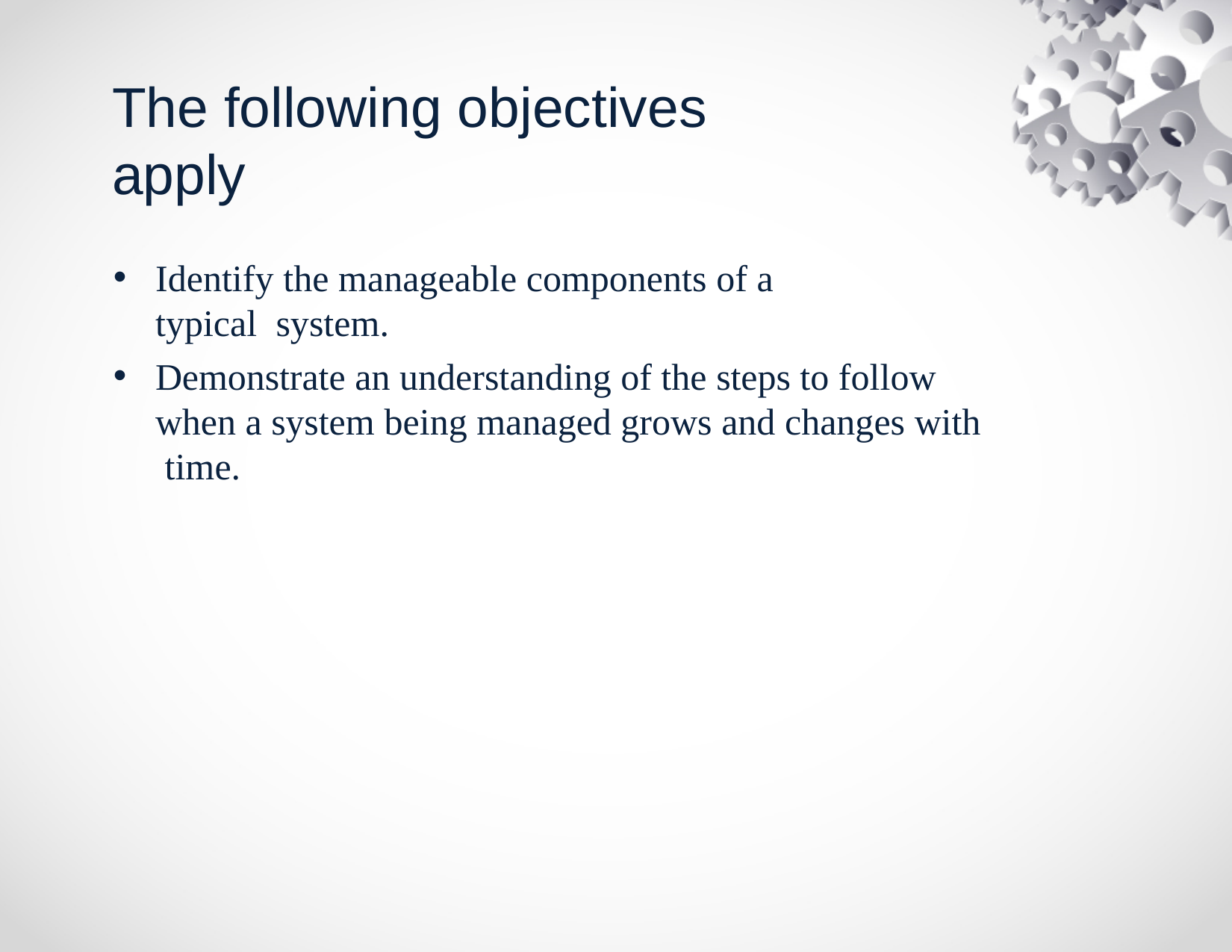

# The following objectives apply
Identify the manageable components of a typical  system.
Demonstrate an understanding of the steps to follow  when a system being managed grows and changes with  time.